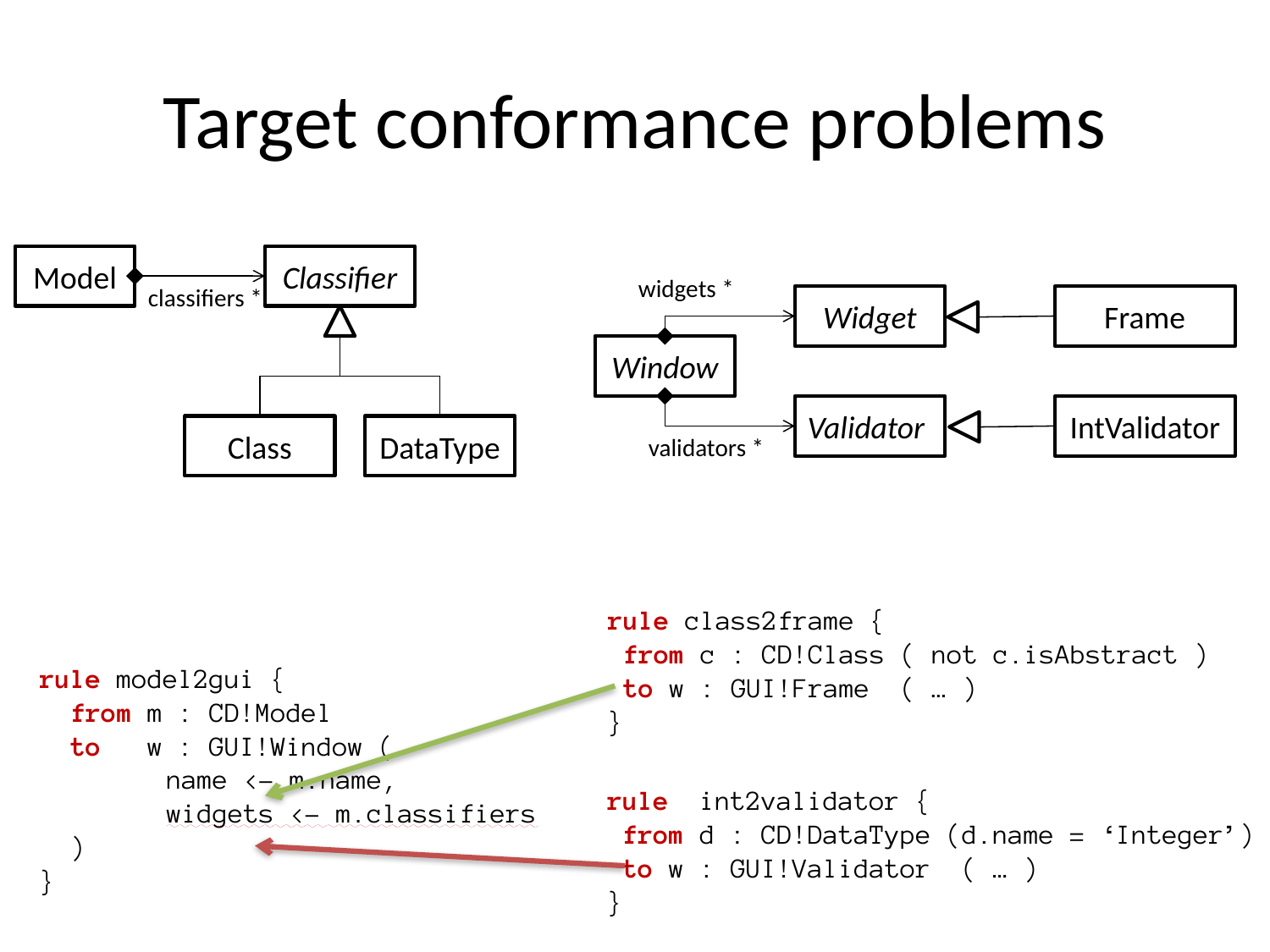

# Target conformance problems
Model
Classifier
widgets *
classifiers *
Widget
Frame

Window
Validator
IntValidator

Class
DataType
validators *
rule class2frame {
 from c : CD!Class ( not c.isAbstract )
 to w : GUI!Frame  ( … )
}
rule model2gui {
  from m : CD!Model
  to   w : GUI!Window (
 	name <- m.name,
	widgets <- m.classifiers
  )
}
rule  int2validator {
 from d : CD!DataType (d.name = ‘Integer’)
 to w : GUI!Validator  ( … )
}